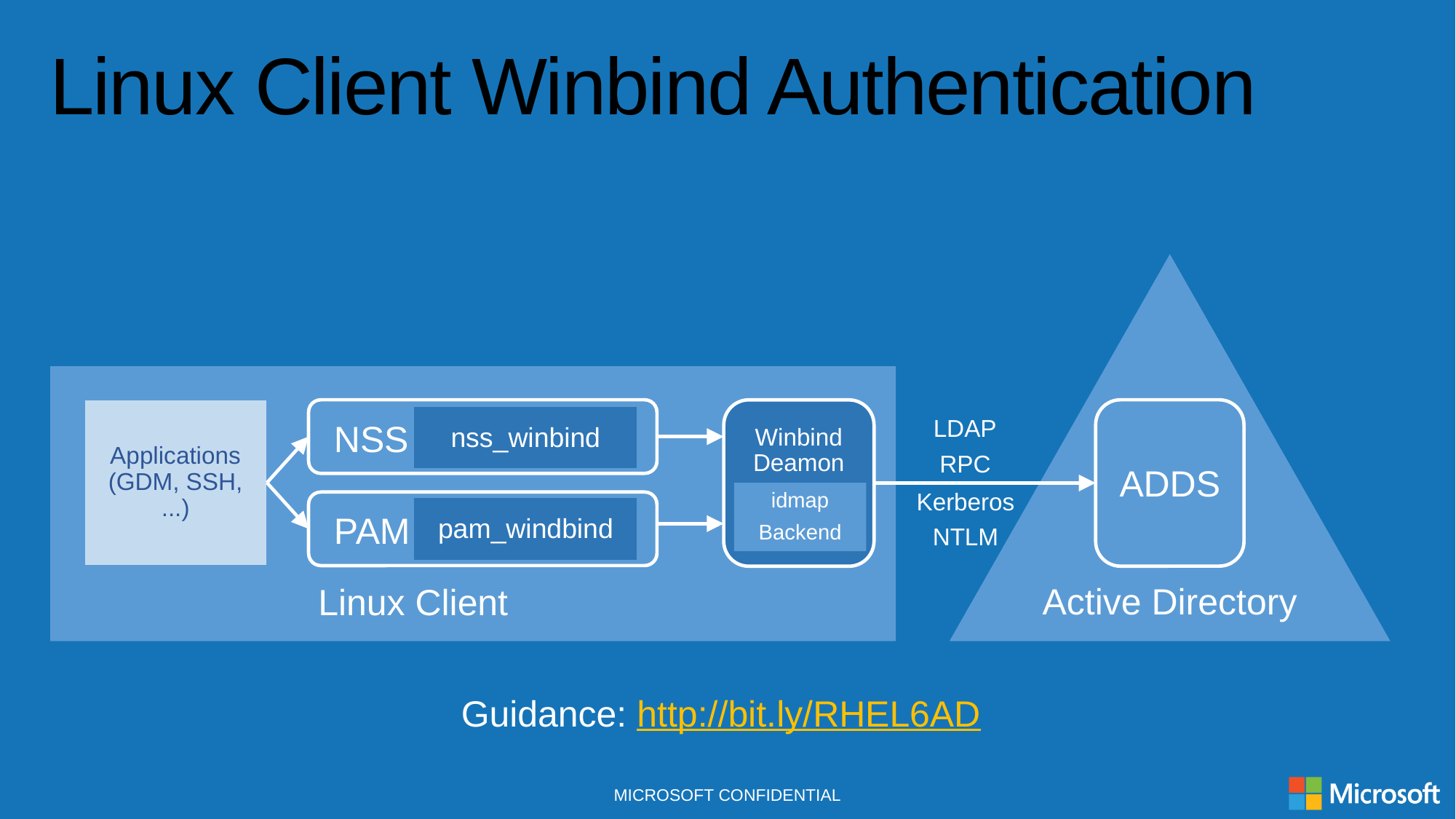

# Linux Client Winbind Authentication

LDAP
RPC
Applications
(GDM, SSH, ...)
NSS

Winbind
Deamon
nss_winbind
ADDS
idmap
Backend
Kerberos
NTLM

PAM
pam_windbind
Active Directory
Linux Client
Guidance: http://bit.ly/RHEL6AD